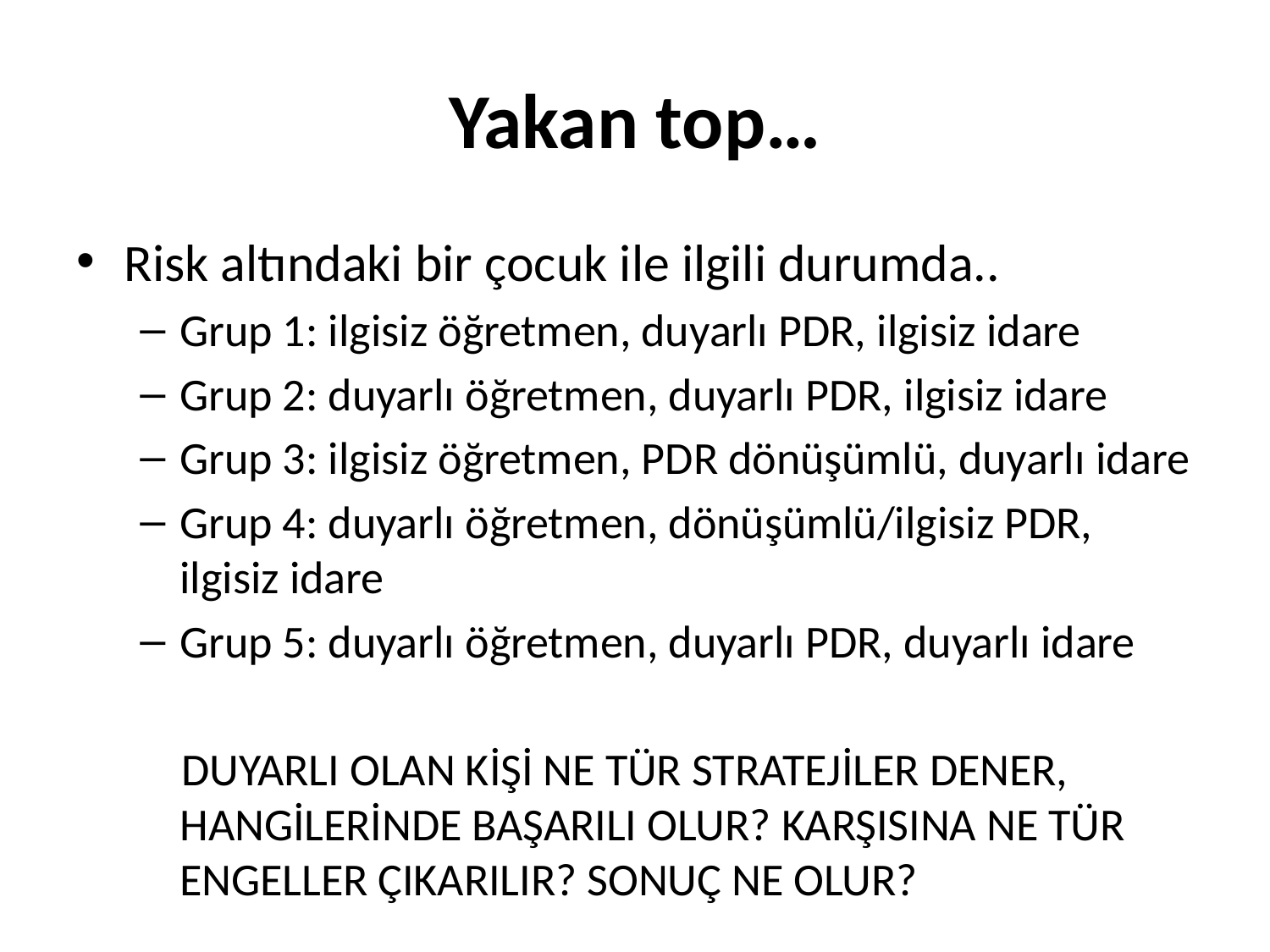

# Yakan top…
Risk altındaki bir çocuk ile ilgili durumda..
Grup 1: ilgisiz öğretmen, duyarlı PDR, ilgisiz idare
Grup 2: duyarlı öğretmen, duyarlı PDR, ilgisiz idare
Grup 3: ilgisiz öğretmen, PDR dönüşümlü, duyarlı idare
Grup 4: duyarlı öğretmen, dönüşümlü/ilgisiz PDR, ilgisiz idare
Grup 5: duyarlı öğretmen, duyarlı PDR, duyarlı idare

    DUYARLI OLAN KİŞİ NE TÜR STRATEJİLER DENER, HANGİLERİNDE BAŞARILI OLUR? KARŞISINA NE TÜR ENGELLER ÇIKARILIR? SONUÇ NE OLUR?